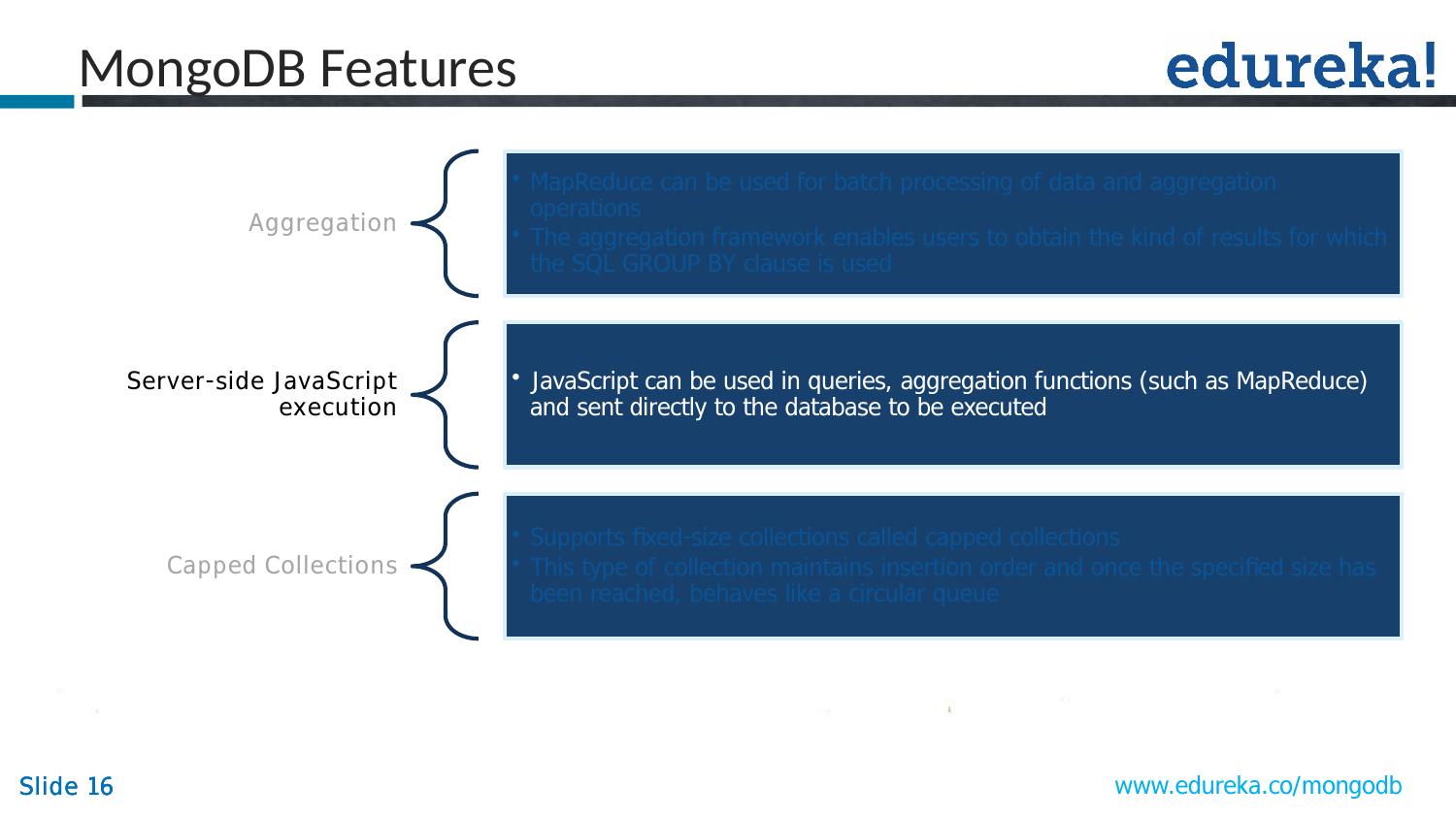

MongoDB Features
Aggregation
MapReduce can be used for batch processing of data and aggregation operations
The aggregation framework enables users to obtain the kind of results for which the SQL GROUP BY clause is used
Server-side JavaScript execution
JavaScript can be used in queries, aggregation functions (such as MapReduce) and sent directly to the database to be executed
Capped Collections
Supports fixed-size collections called capped collections
This type of collection maintains insertion order and once the specified size has been reached, behaves like a circular queue